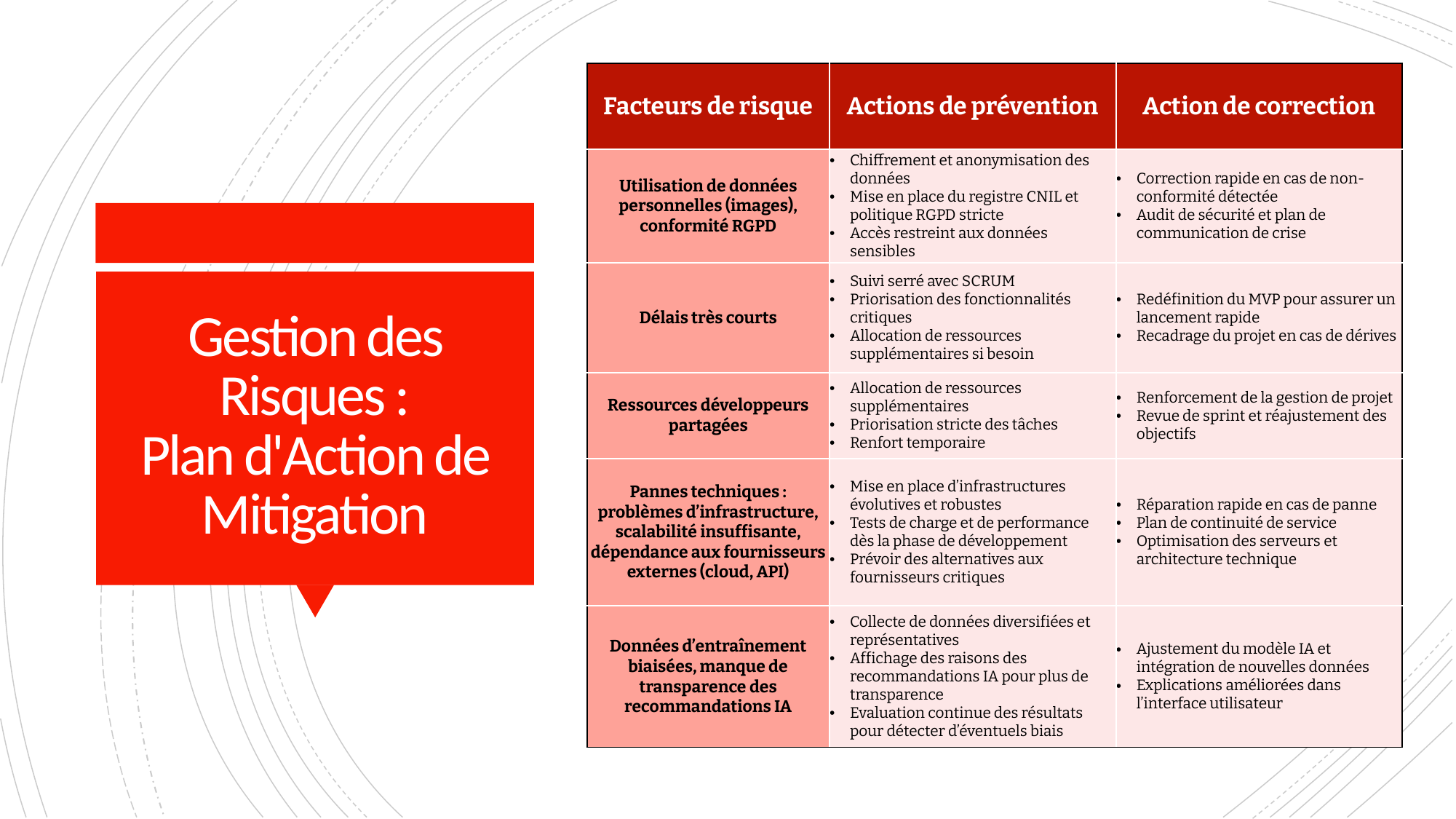

| Facteurs de risque | Actions de prévention | Action de correction |
| --- | --- | --- |
| Utilisation de données personnelles (images), conformité RGPD | Chiffrement et anonymisation des données Mise en place du registre CNIL et politique RGPD stricte Accès restreint aux données sensibles | Correction rapide en cas de non-conformité détectée Audit de sécurité et plan de communication de crise |
| Délais très courts | Suivi serré avec SCRUM Priorisation des fonctionnalités critiques Allocation de ressources supplémentaires si besoin | Redéfinition du MVP pour assurer un lancement rapide Recadrage du projet en cas de dérives |
| Ressources développeurs partagées | Allocation de ressources supplémentaires Priorisation stricte des tâches Renfort temporaire | Renforcement de la gestion de projet Revue de sprint et réajustement des objectifs |
| Pannes techniques : problèmes d’infrastructure, scalabilité insuffisante, dépendance aux fournisseurs externes (cloud, API) | Mise en place d’infrastructures évolutives et robustes Tests de charge et de performance dès la phase de développement Prévoir des alternatives aux fournisseurs critiques | Réparation rapide en cas de panne Plan de continuité de service Optimisation des serveurs et architecture technique |
| Données d’entraînement biaisées, manque de transparence des recommandations IA | Collecte de données diversifiées et représentatives Affichage des raisons des recommandations IA pour plus de transparence Evaluation continue des résultats pour détecter d’éventuels biais | Ajustement du modèle IA et intégration de nouvelles données Explications améliorées dans l’interface utilisateur |
# Gestion des Risques : Plan d'Action de Mitigation